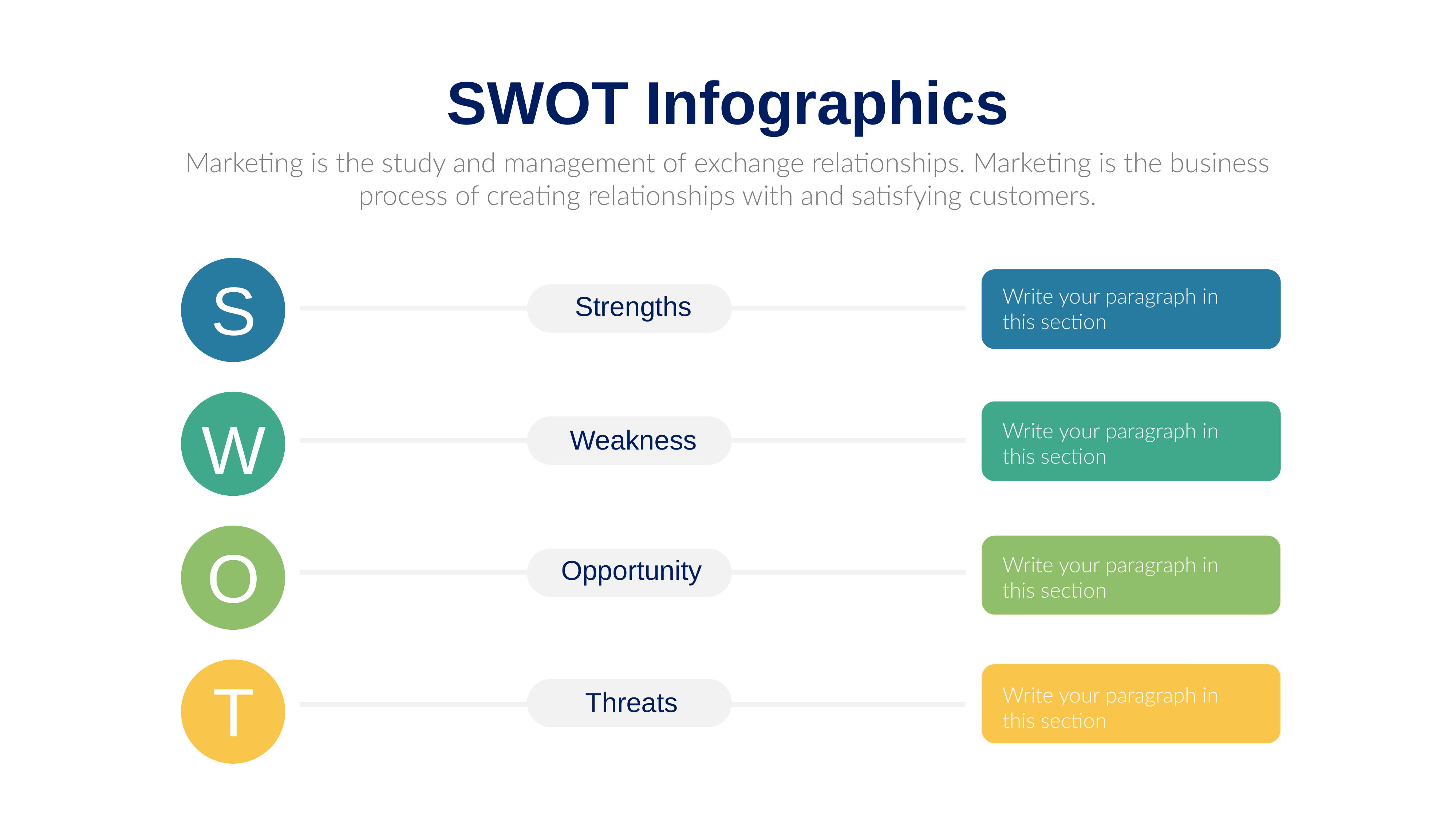

SWOT Infographics
Marketing is the study and management of exchange relationships. Marketing is the business process of creating relationships with and satisfying customers.

S

Write your paragraph in this section

Strengths

W
Write your paragraph in this section

Weakness

O

Write your paragraph in this section

Opportunity

T
Write your paragraph in this section

Threats